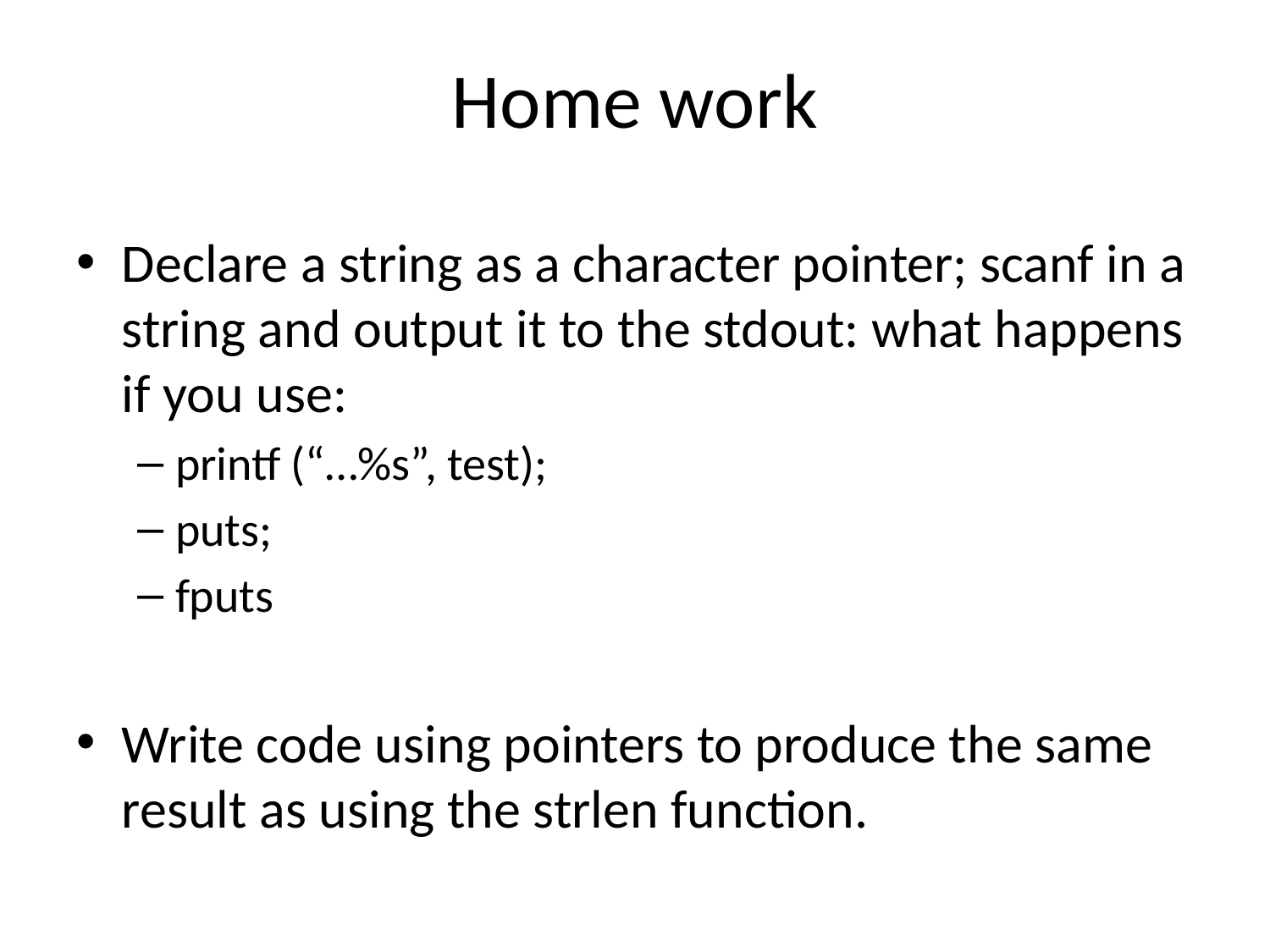

# Home work
Declare a string as a character pointer; scanf in a string and output it to the stdout: what happens if you use:
printf (“…%s”, test);
puts;
fputs

Write code using pointers to produce the same result as using the strlen function.